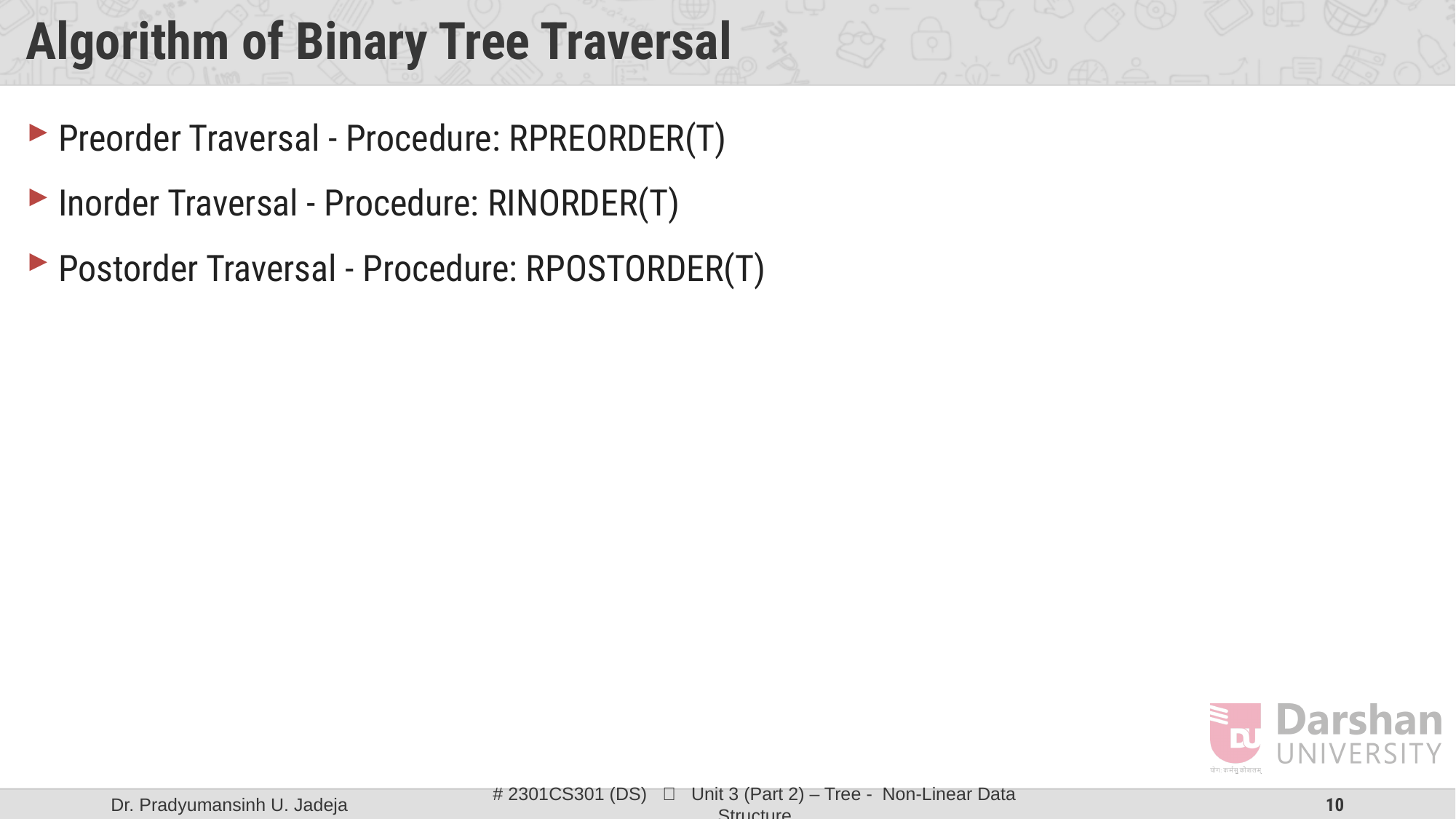

# Algorithm of Binary Tree Traversal
Preorder Traversal - Procedure: RPREORDER(T)
Inorder Traversal - Procedure: RINORDER(T)
Postorder Traversal - Procedure: RPOSTORDER(T)